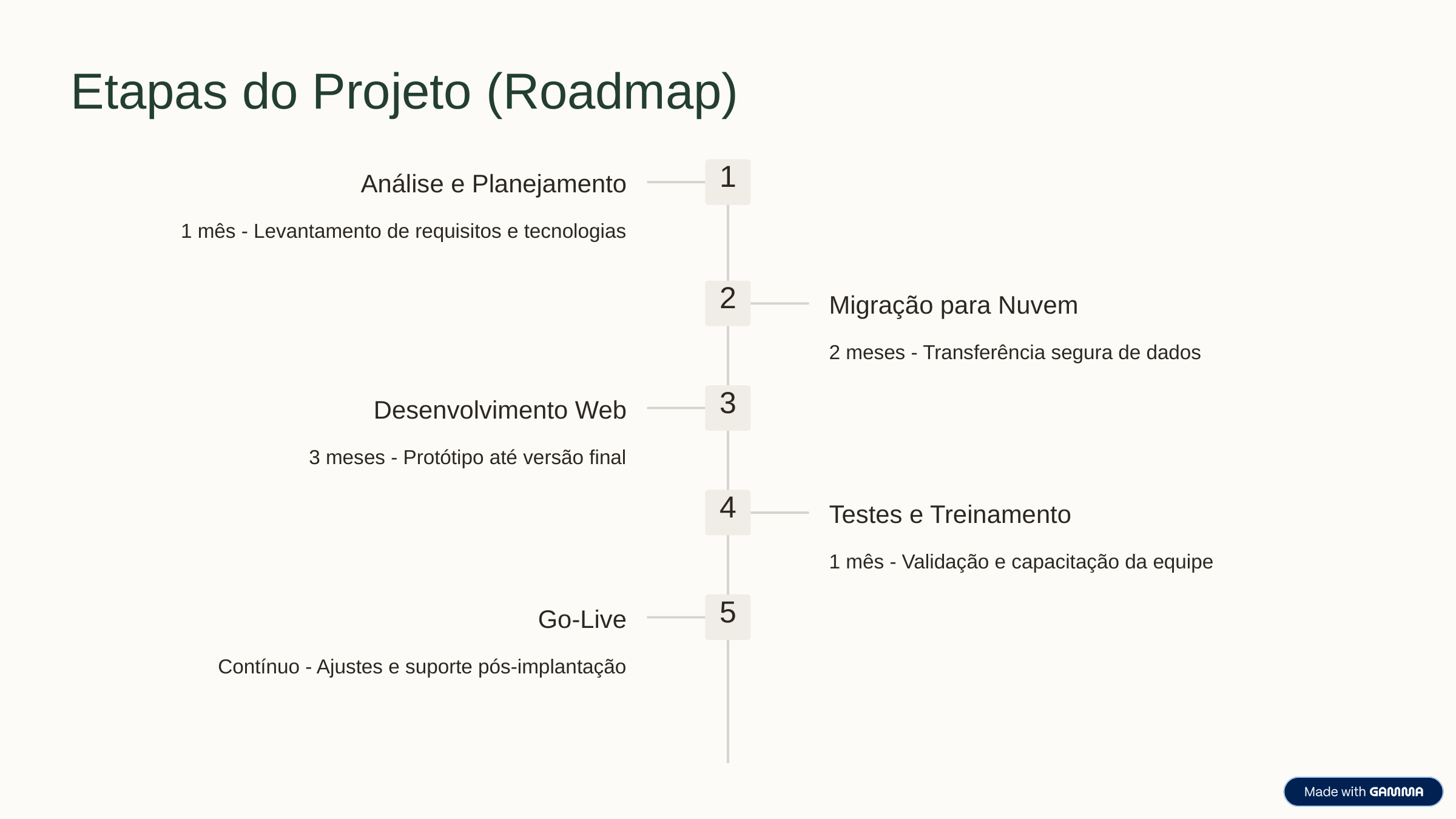

Etapas do Projeto (Roadmap)

1
Análise e Planejamento

1 mês - Levantamento de requisitos e tecnologias

2
Migração para Nuvem

2 meses - Transferência segura de dados

3
Desenvolvimento Web

3 meses - Protótipo até versão final

4
Testes e Treinamento

1 mês - Validação e capacitação da equipe

5
Go-Live

Contínuo - Ajustes e suporte pós-implantação